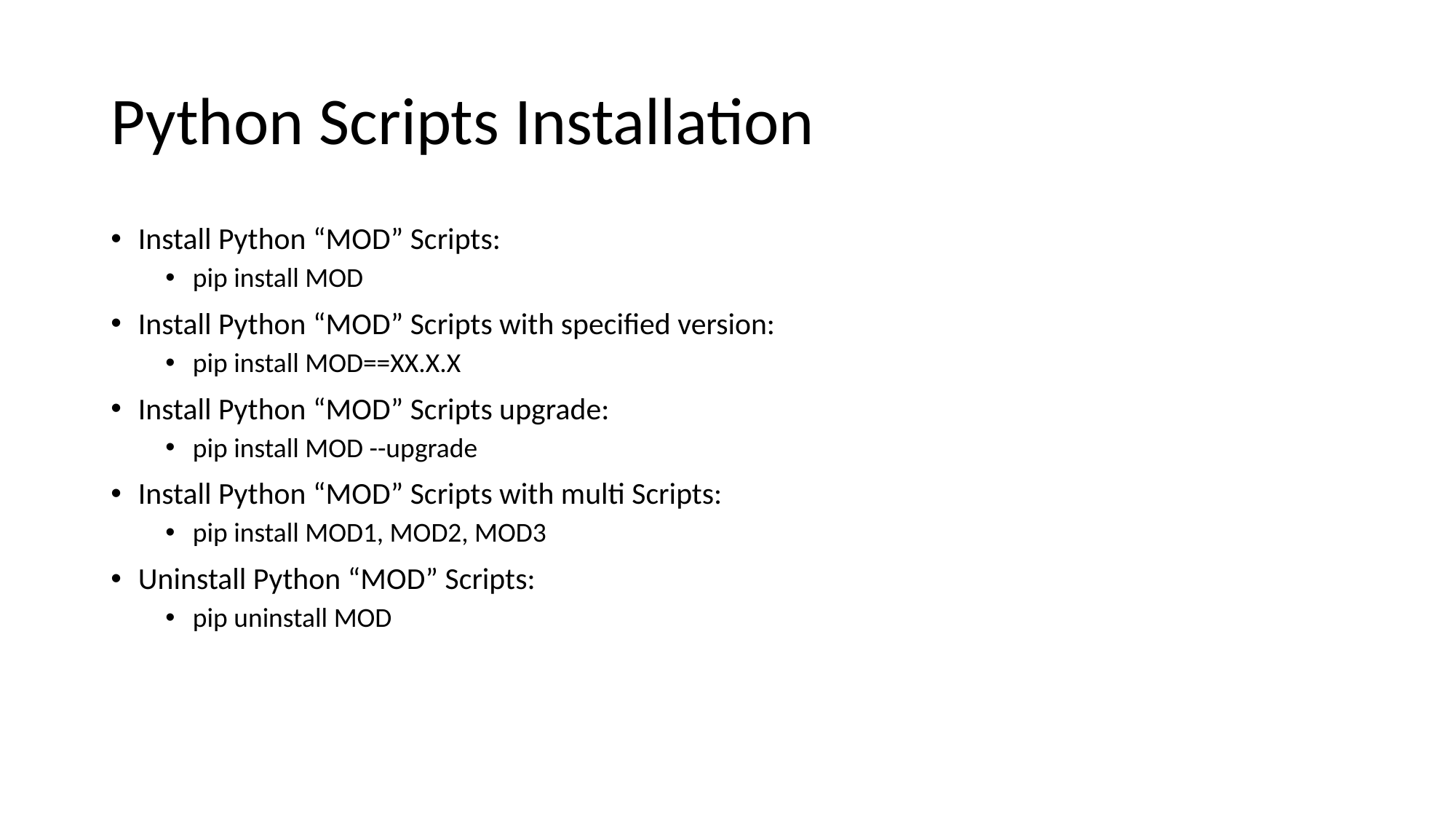

# Python Scripts Installation
Install Python “MOD” Scripts:
pip install MOD
Install Python “MOD” Scripts with specified version:
pip install MOD==XX.X.X
Install Python “MOD” Scripts upgrade:
pip install MOD --upgrade
Install Python “MOD” Scripts with multi Scripts:
pip install MOD1, MOD2, MOD3
Uninstall Python “MOD” Scripts:
pip uninstall MOD